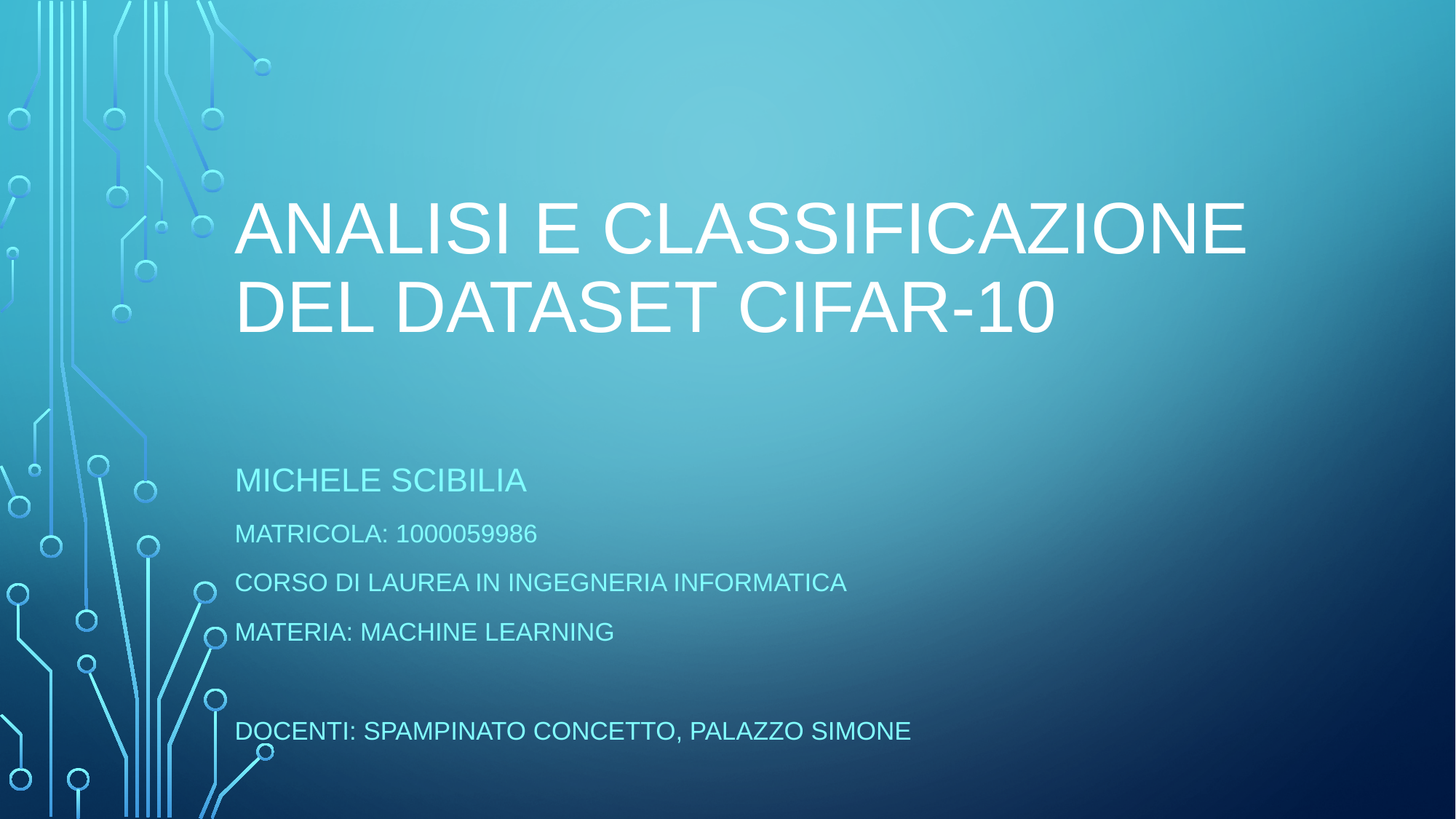

# Analisi e classificazione del dataset cifar-10
Michele scibilia
Matricola: 1000059986
corso di laurea in ingegneria informatica
Materia: Machine Learning

Docenti: Spampinato Concetto, Palazzo Simone